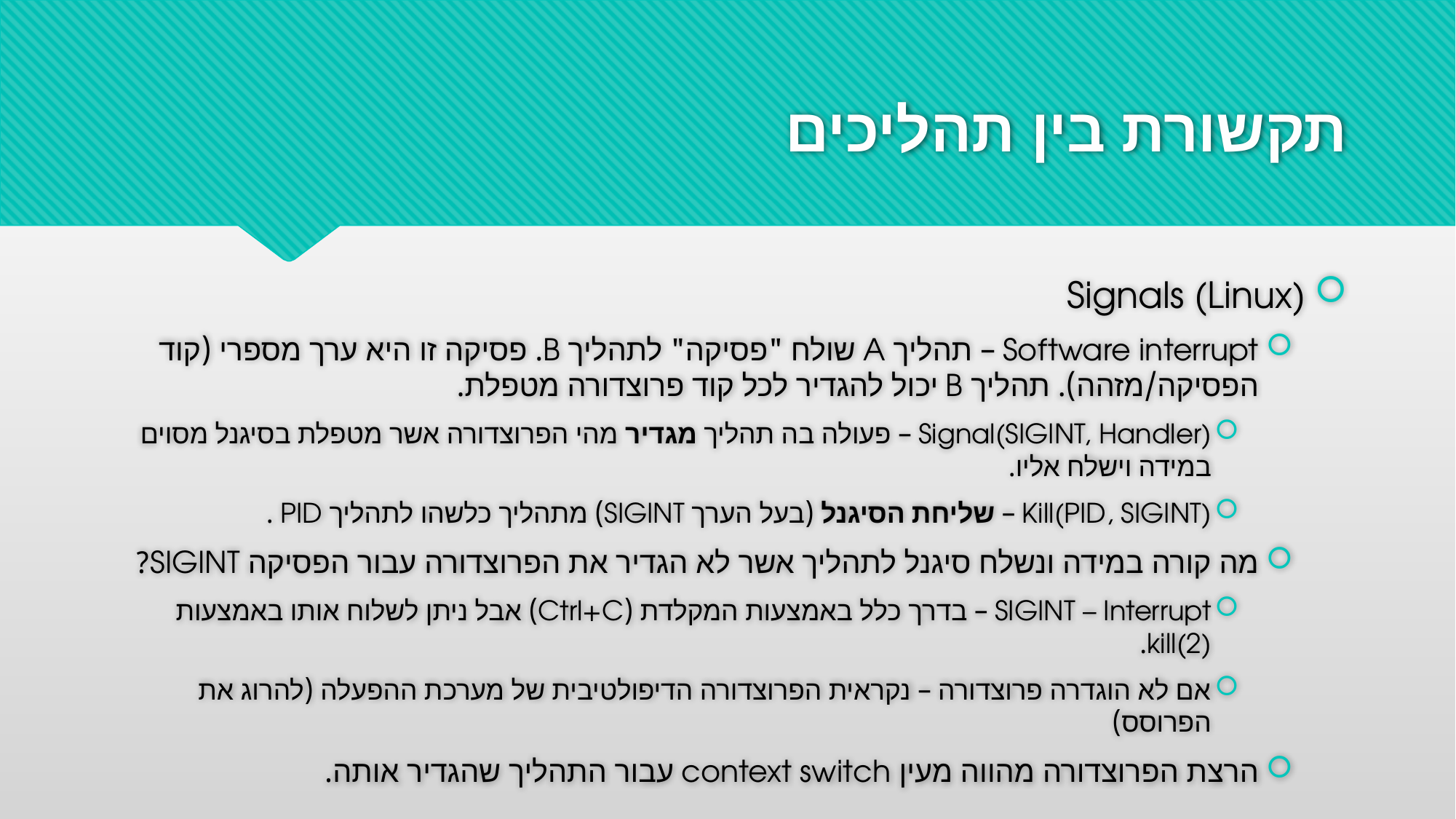

# תקשורת בין תהליכים
Signals (Linux)
Software interrupt – תהליך A שולח "פסיקה" לתהליך B. פסיקה זו היא ערך מספרי (קוד הפסיקה/מזהה). תהליך B יכול להגדיר לכל קוד פרוצדורה מטפלת.
Signal(SIGINT, Handler) – פעולה בה תהליך מגדיר מהי הפרוצדורה אשר מטפלת בסיגנל מסוים במידה וישלח אליו.
Kill(PID, SIGINT) – שליחת הסיגנל (בעל הערך SIGINT) מתהליך כלשהו לתהליך PID .
מה קורה במידה ונשלח סיגנל לתהליך אשר לא הגדיר את הפרוצדורה עבור הפסיקה SIGINT?
SIGINT – Interrupt – בדרך כלל באמצעות המקלדת (Ctrl+C) אבל ניתן לשלוח אותו באמצעות kill(2).
אם לא הוגדרה פרוצדורה – נקראית הפרוצדורה הדיפולטיבית של מערכת ההפעלה (להרוג את הפרוסס)
הרצת הפרוצדורה מהווה מעין context switch עבור התהליך שהגדיר אותה.